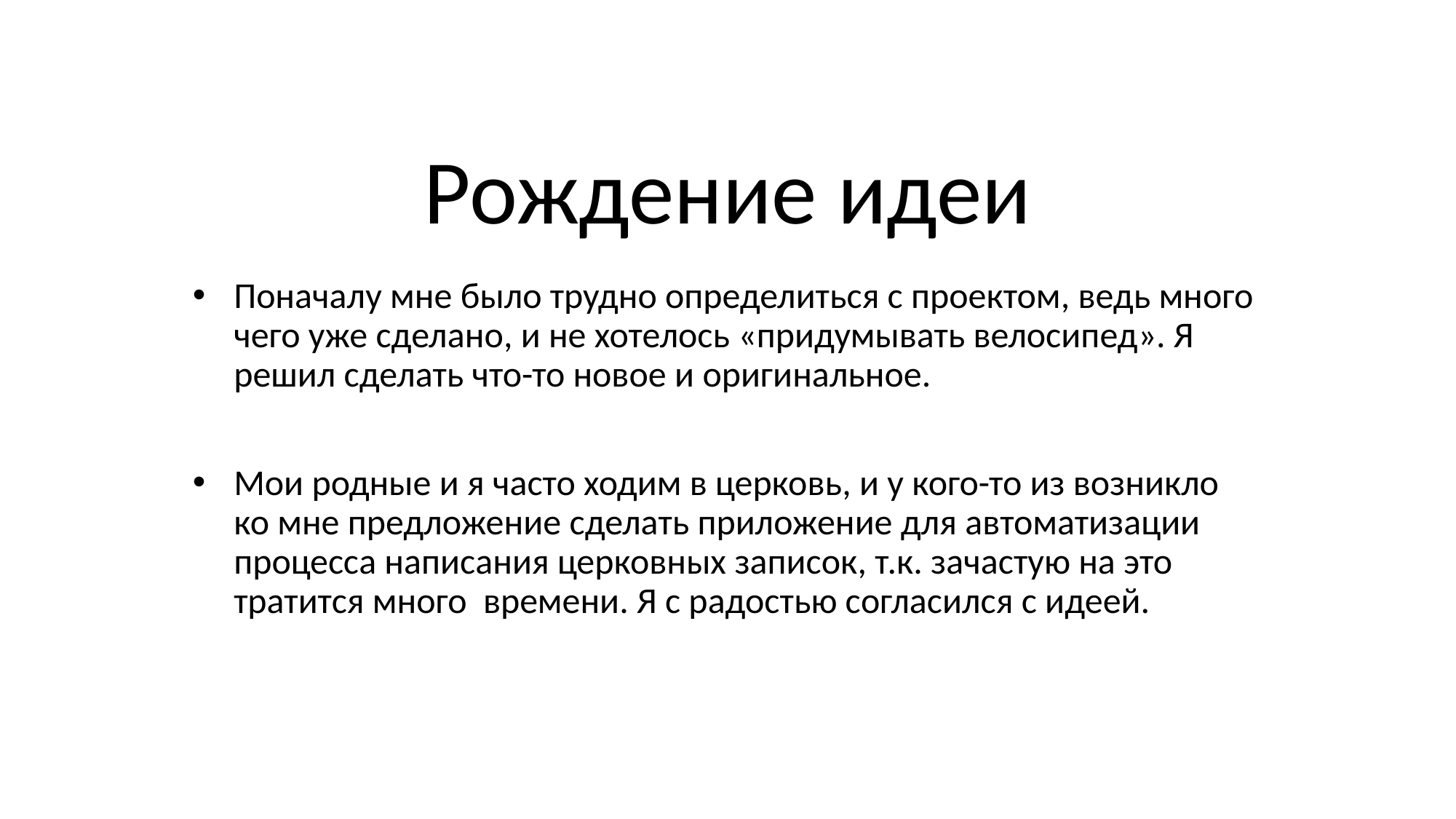

# Рождение идеи
Поначалу мне было трудно определиться с проектом, ведь много чего уже сделано, и не хотелось «придумывать велосипед». Я решил сделать что-то новое и оригинальное.

Мои родные и я часто ходим в церковь, и у кого-то из возникло ко мне предложение сделать приложение для автоматизации процесса написания церковных записок, т.к. зачастую на это тратится много  времени. Я с радостью согласился с идеей.